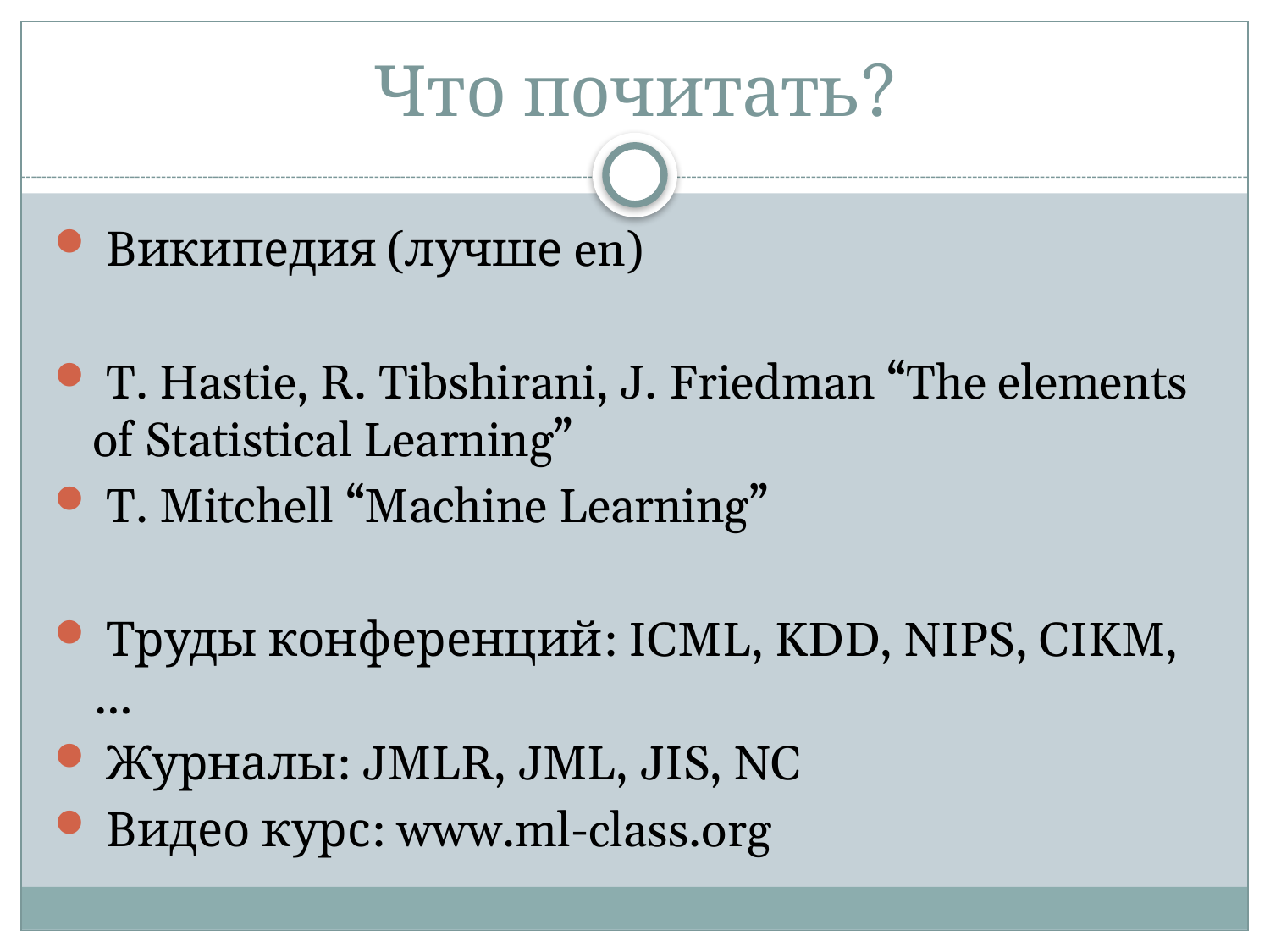

# Что почитать?
 Википедия (лучше en)

 T. Hastie, R. Tibshirani, J. Friedman “The elements of Statistical Learning”
 T. Mitchell “Machine Learning”

 Труды конференций: ICML, KDD, NIPS, CIKM,…
 Журналы: JMLR, JML, JIS, NC
 Видео курс: www.ml-class.org